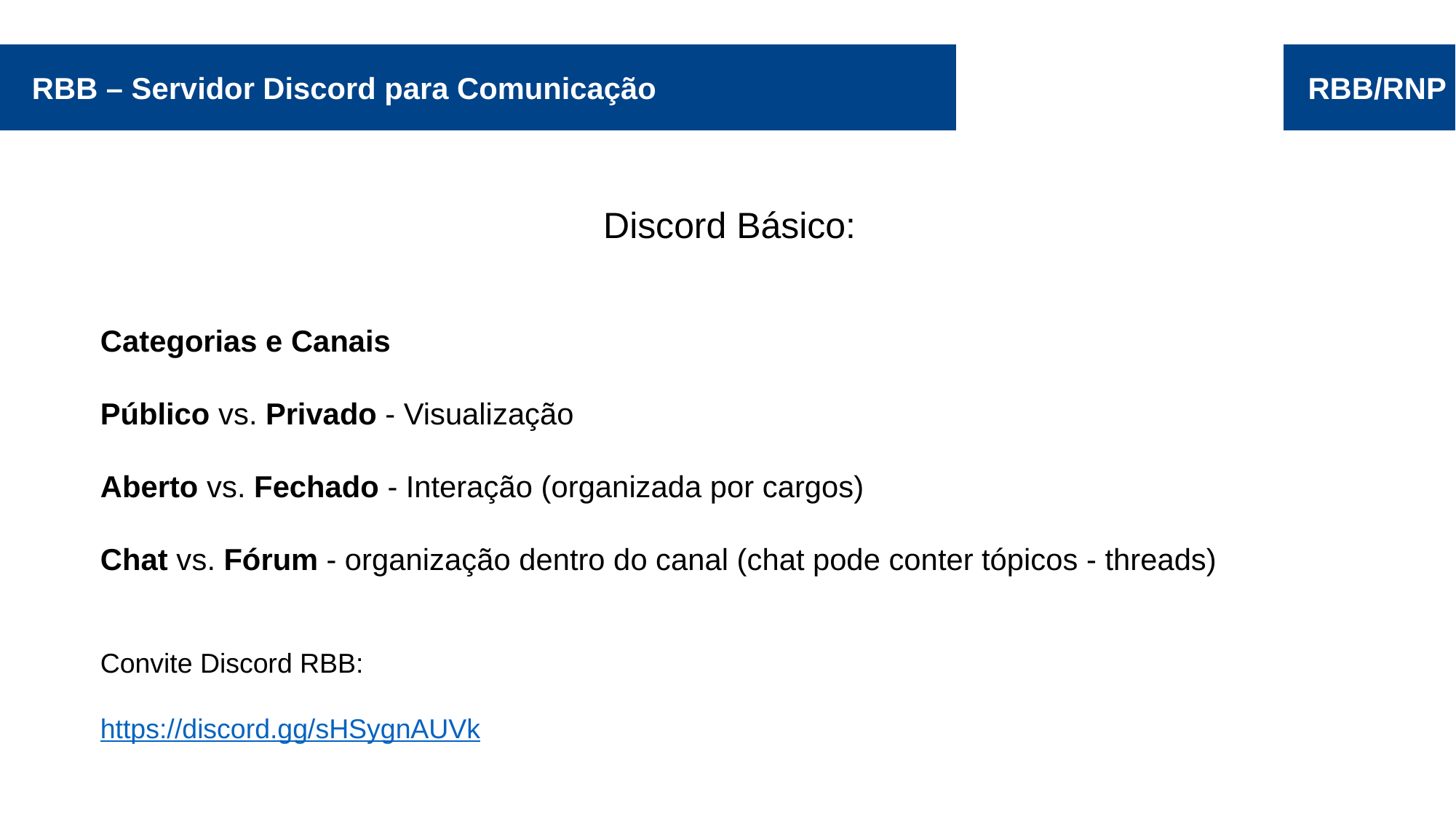

RBB – Servidor Discord para Comunicação
RBB/RNP
Discord Básico:

Categorias e Canais

Público vs. Privado - Visualização

Aberto vs. Fechado - Interação (organizada por cargos)

Chat vs. Fórum - organização dentro do canal (chat pode conter tópicos - threads)

Convite Discord RBB:
https://discord.gg/sHSygnAUVk